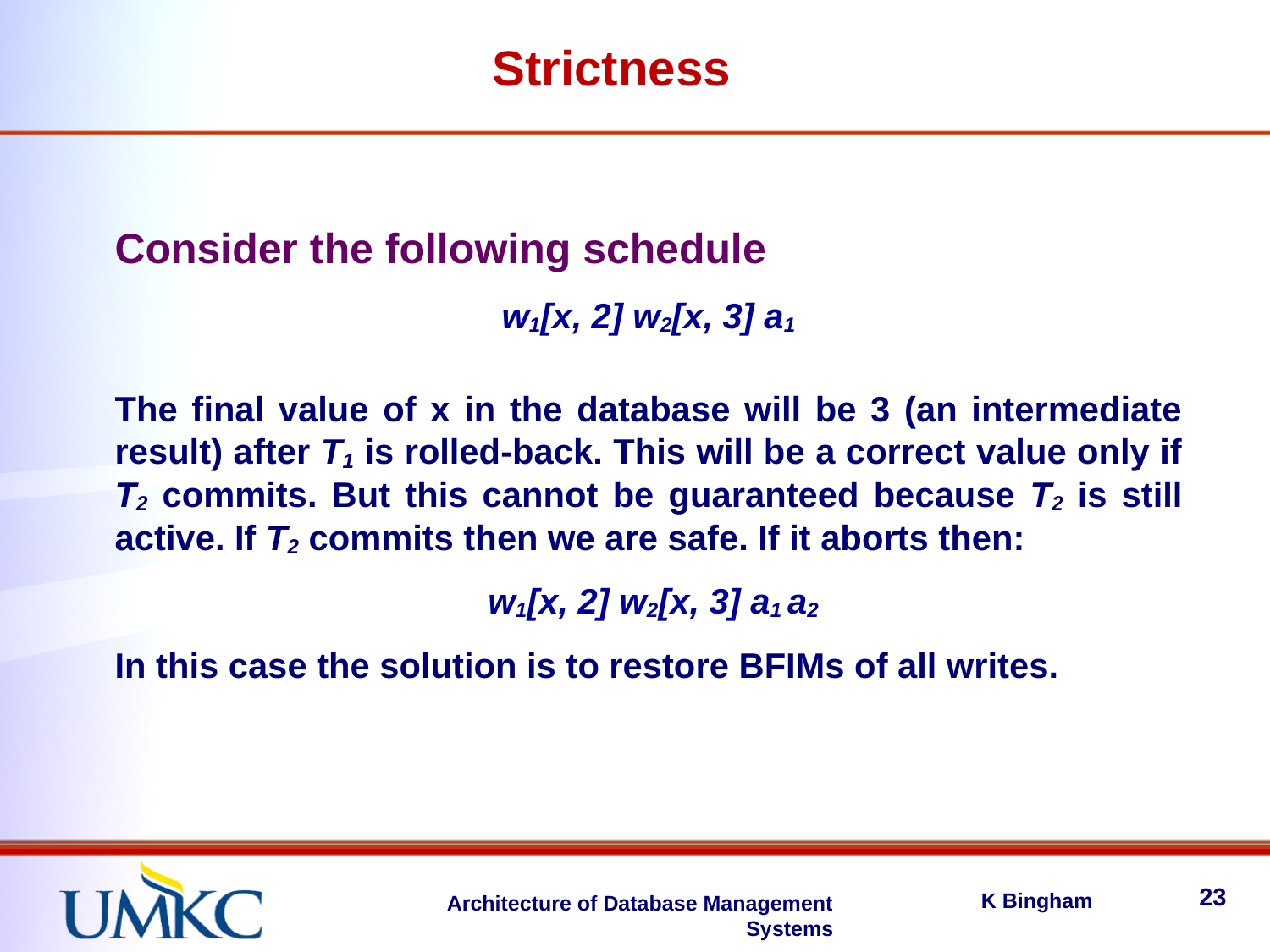

Strictness
Consider the following schedule
w1[x, 2] w2[x, 3] a1

The final value of x in the database will be 3 (an intermediate result) after T1 is rolled-back. This will be a correct value only if T2 commits. But this cannot be guaranteed because T2 is still active. If T2 commits then we are safe. If it aborts then:
 w1[x, 2] w2[x, 3] a1 a2
In this case the solution is to restore BFIMs of all writes.
23